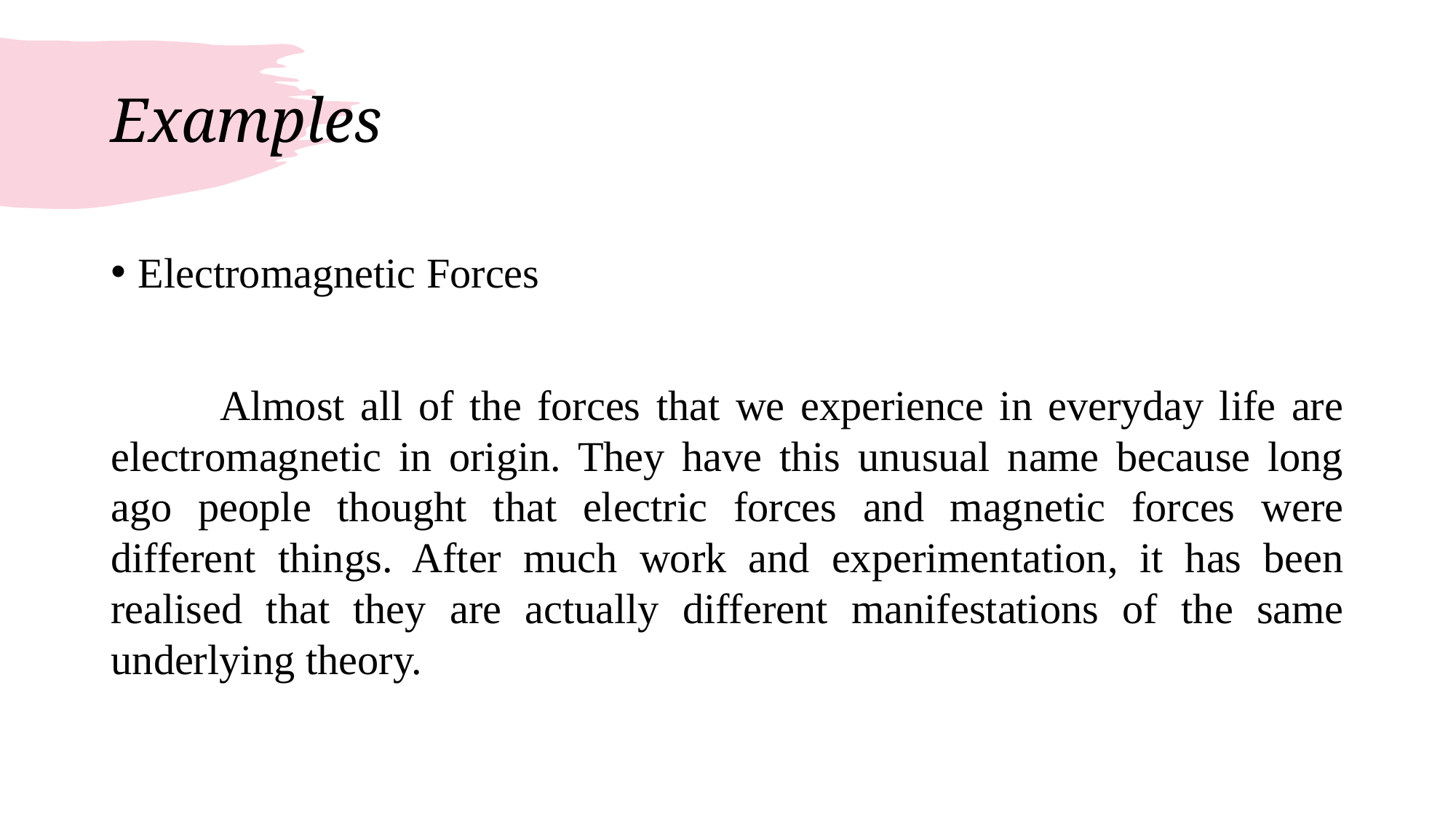

# Examples
Electromagnetic Forces

	Almost all of the forces that we experience in everyday life are electromagnetic in origin. They have this unusual name because long ago people thought that electric forces and magnetic forces were different things. After much work and experimentation, it has been realised that they are actually different manifestations of the same underlying theory.